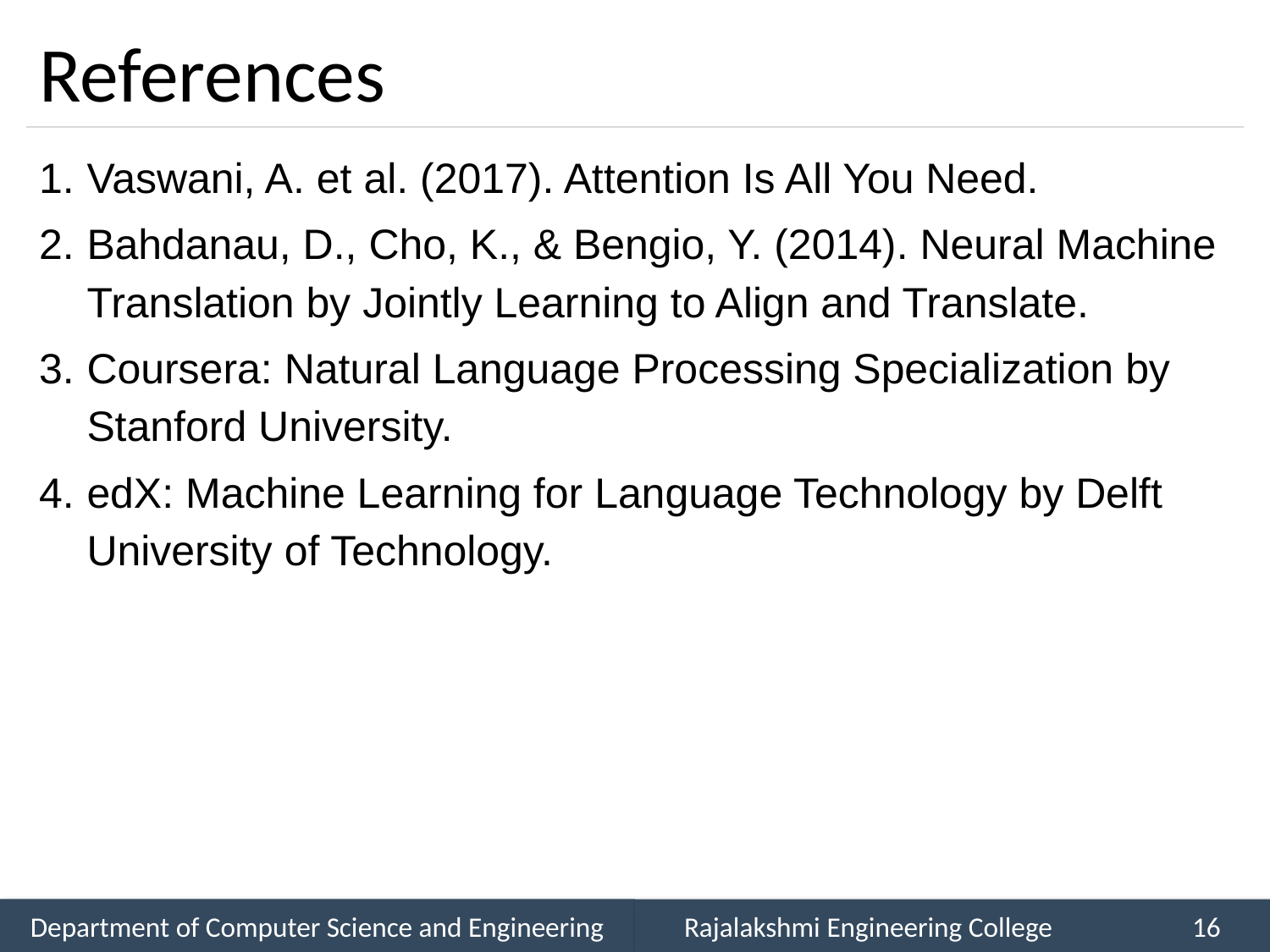

# References
Vaswani, A. et al. (2017). Attention Is All You Need.
Bahdanau, D., Cho, K., & Bengio, Y. (2014). Neural Machine Translation by Jointly Learning to Align and Translate.
Coursera: Natural Language Processing Specialization by Stanford University.
edX: Machine Learning for Language Technology by Delft University of Technology.